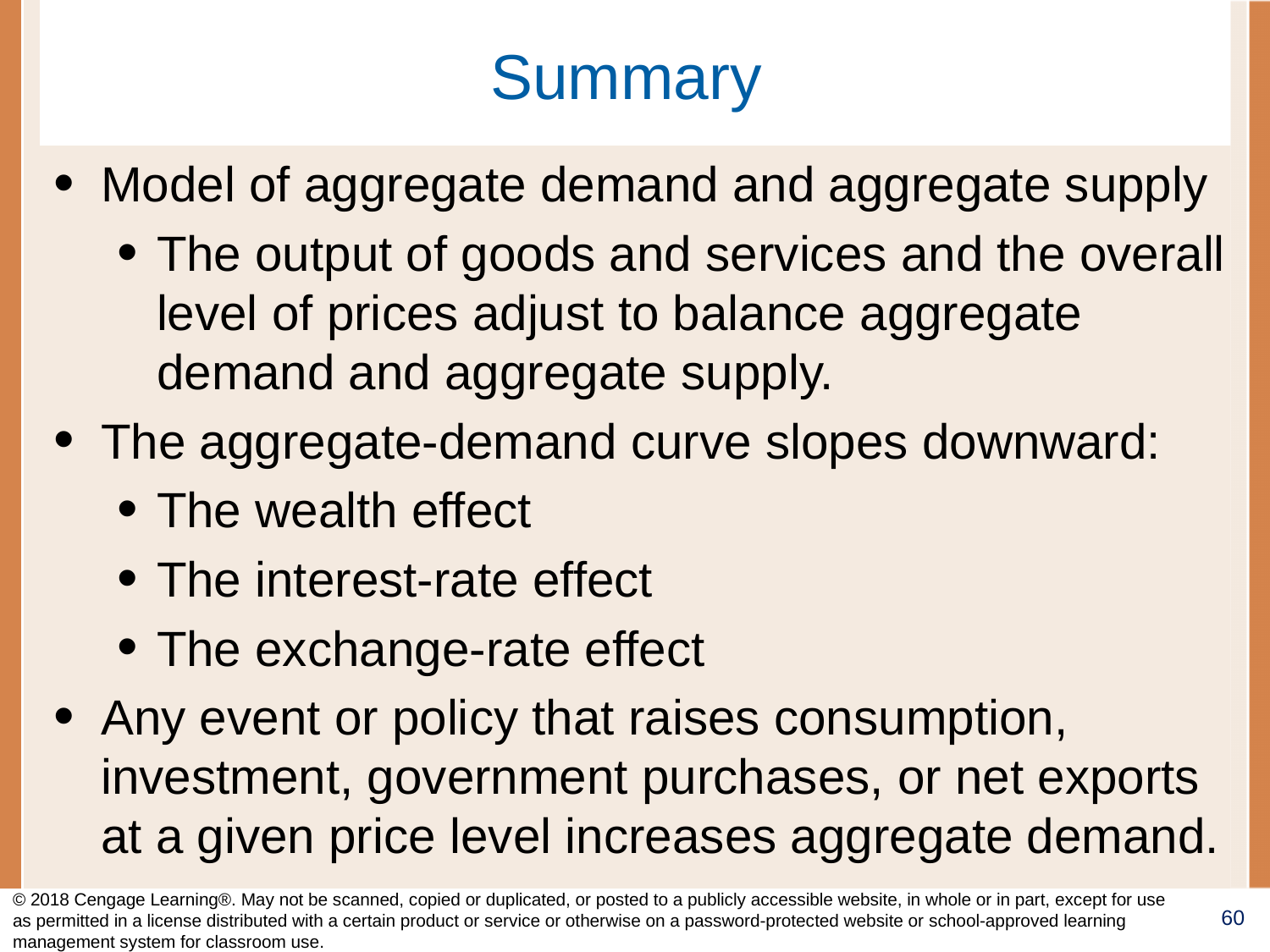

# Summary
Model of aggregate demand and aggregate supply
The output of goods and services and the overall level of prices adjust to balance aggregate demand and aggregate supply.
The aggregate-demand curve slopes downward:
The wealth effect
The interest-rate effect
The exchange-rate effect
Any event or policy that raises consumption, investment, government purchases, or net exports at a given price level increases aggregate demand.
© 2018 Cengage Learning®. May not be scanned, copied or duplicated, or posted to a publicly accessible website, in whole or in part, except for use as permitted in a license distributed with a certain product or service or otherwise on a password-protected website or school-approved learning management system for classroom use.
60